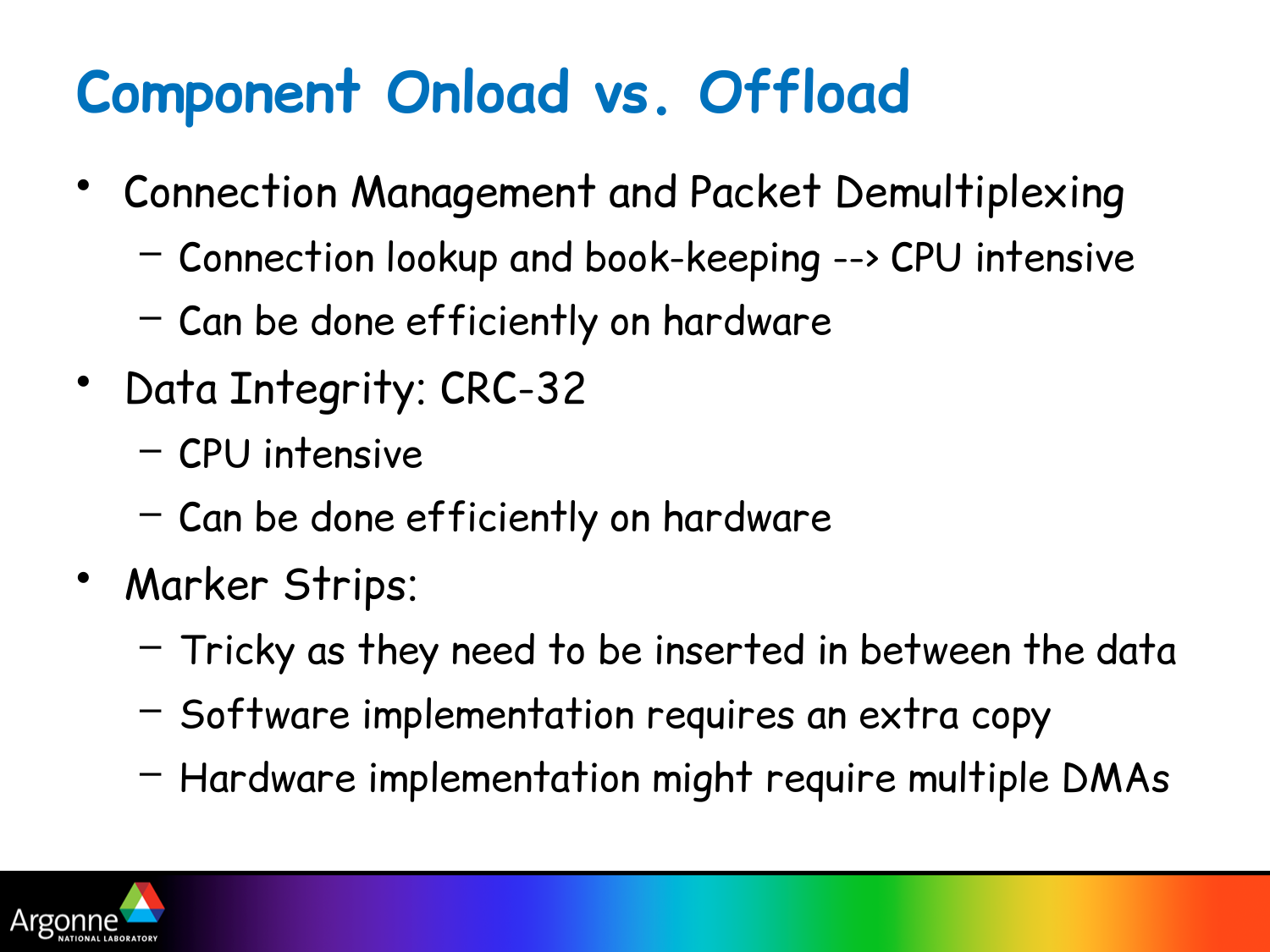

# Component Onload vs. Offload
Connection Management and Packet Demultiplexing
Connection lookup and book-keeping --> CPU intensive
Can be done efficiently on hardware
Data Integrity: CRC-32
CPU intensive
Can be done efficiently on hardware
Marker Strips:
Tricky as they need to be inserted in between the data
Software implementation requires an extra copy
Hardware implementation might require multiple DMAs